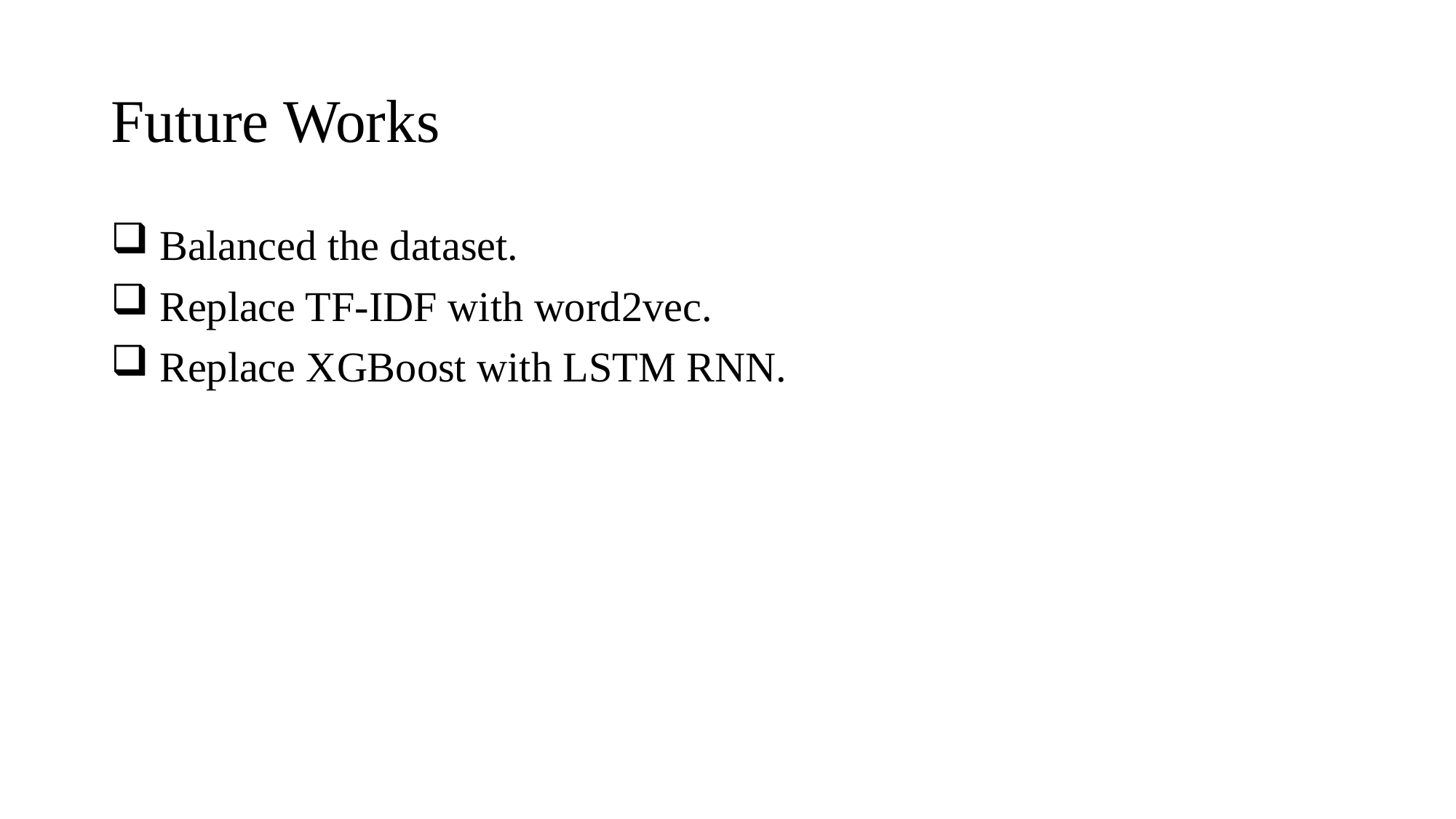

# Future Works
 Balanced the dataset.
 Replace TF-IDF with word2vec.
 Replace XGBoost with LSTM RNN.